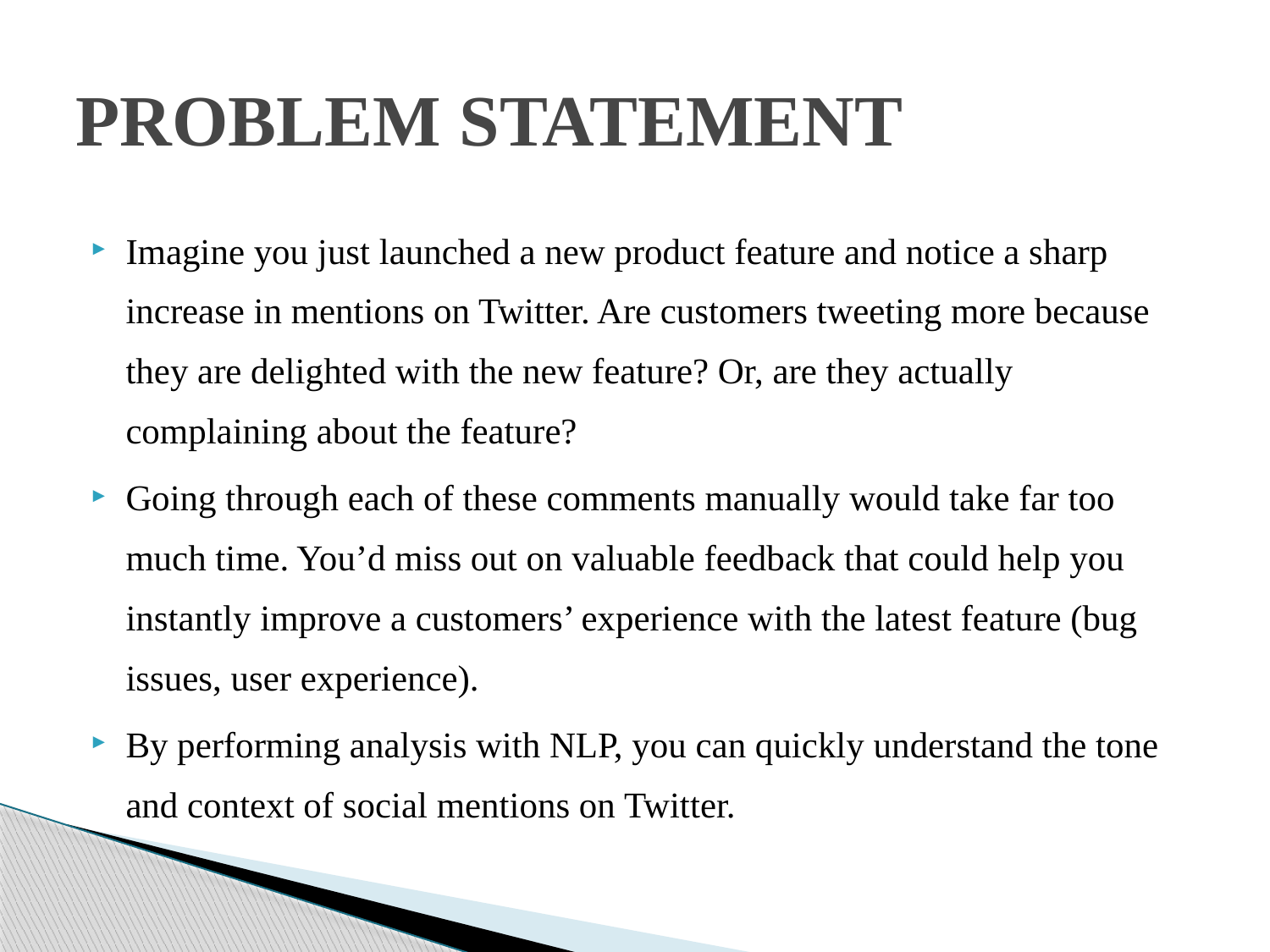

# PROBLEM STATEMENT
Imagine you just launched a new product feature and notice a sharp increase in mentions on Twitter. Are customers tweeting more because they are delighted with the new feature? Or, are they actually complaining about the feature?
Going through each of these comments manually would take far too much time. You’d miss out on valuable feedback that could help you instantly improve a customers’ experience with the latest feature (bug issues, user experience).
By performing analysis with NLP, you can quickly understand the tone and context of social mentions on Twitter.

6